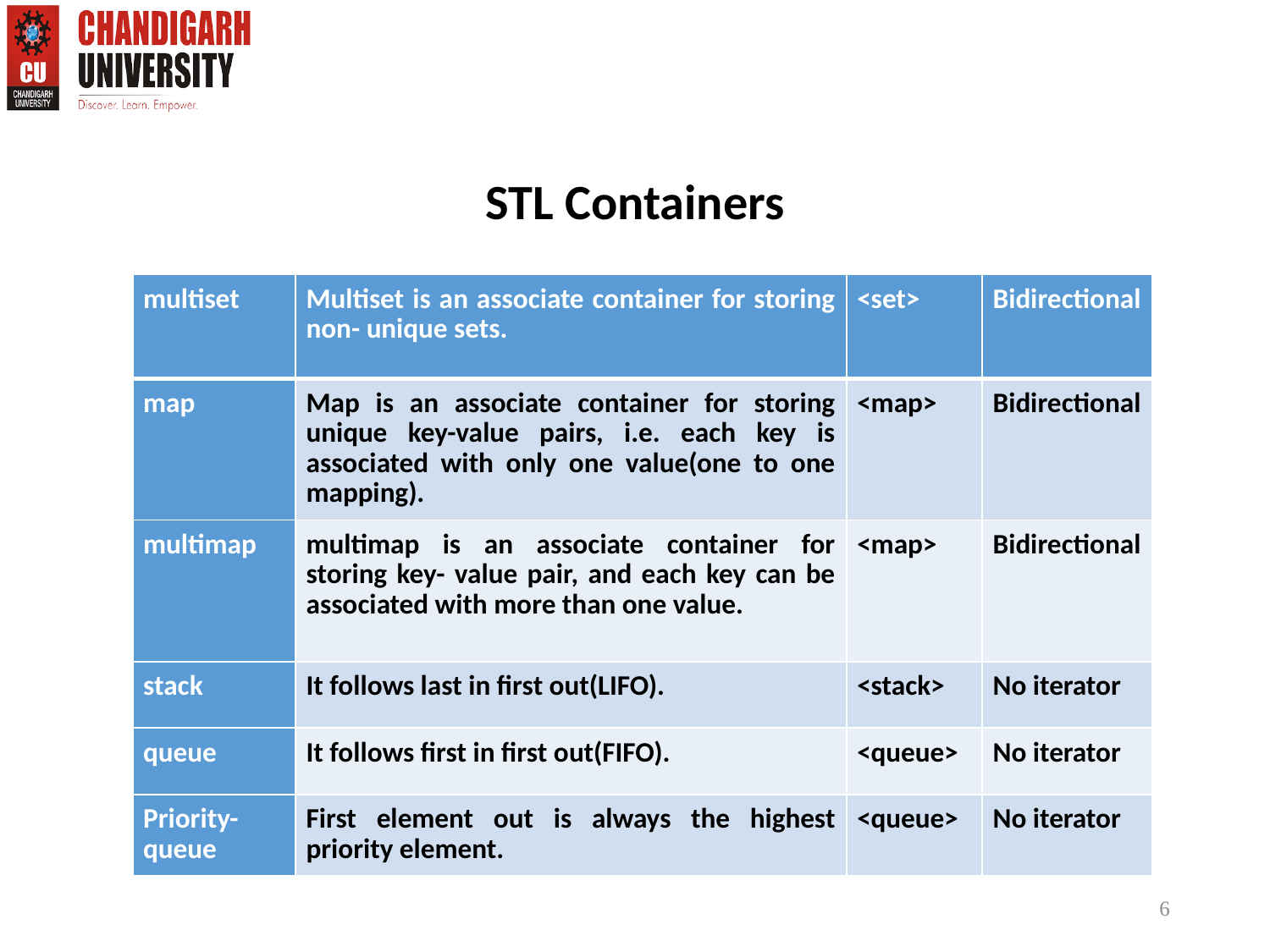

# STL Containers

| multiset | Multiset is an associate container for storing non- unique sets. | <set> | Bidirectional |
| --- | --- | --- | --- |
| map | Map is an associate container for storing unique key-value pairs, i.e. each key is associated with only one value(one to one mapping). | <map> | Bidirectional |
| multimap | multimap is an associate container for storing key- value pair, and each key can be associated with more than one value. | <map> | Bidirectional |
| stack | It follows last in first out(LIFO). | <stack> | No iterator |
| queue | It follows first in first out(FIFO). | <queue> | No iterator |
| Priority-queue | First element out is always the highest priority element. | <queue> | No iterator |
6